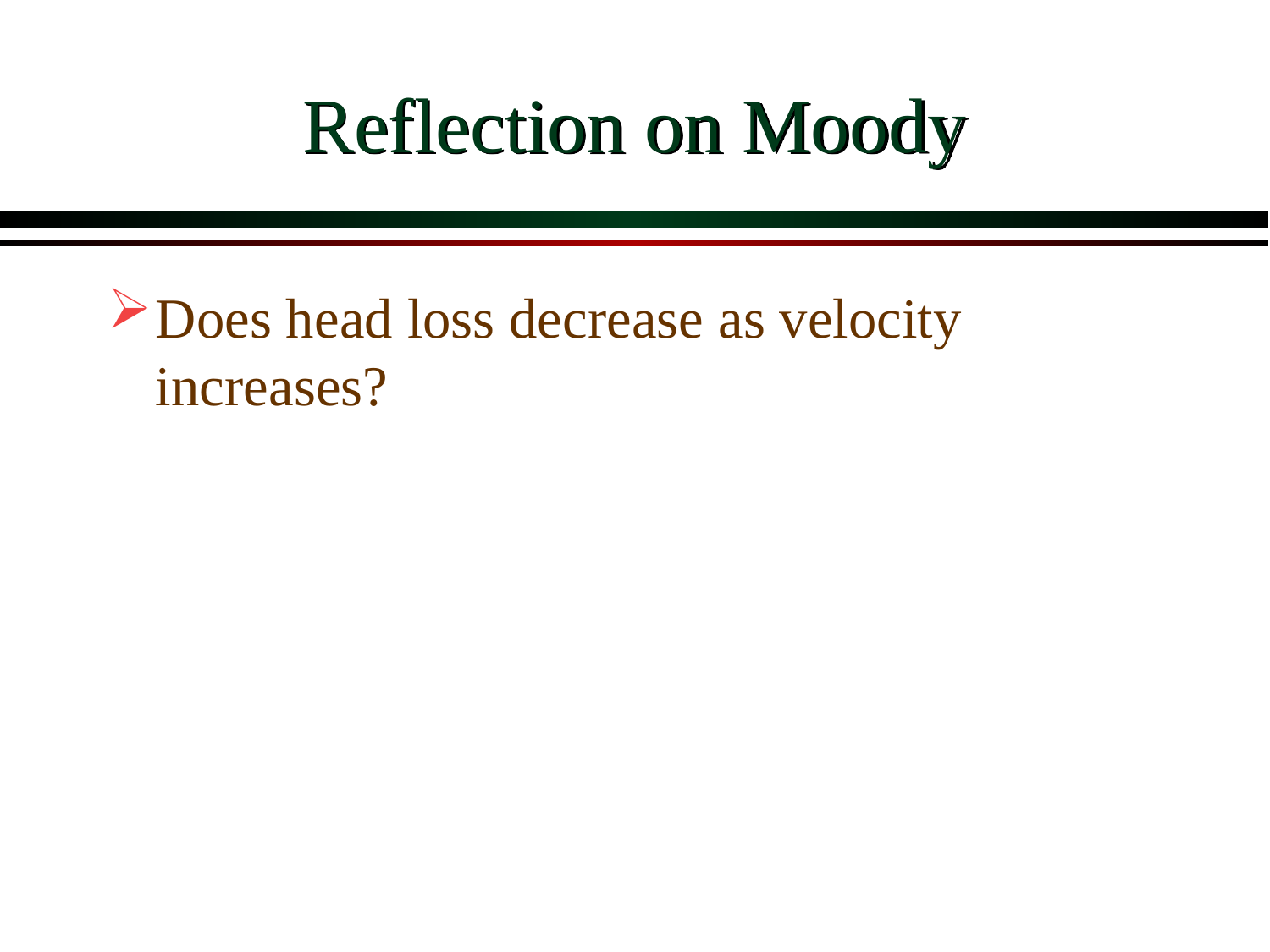

# Reflection on Moody
Does head loss decrease as velocity increases?